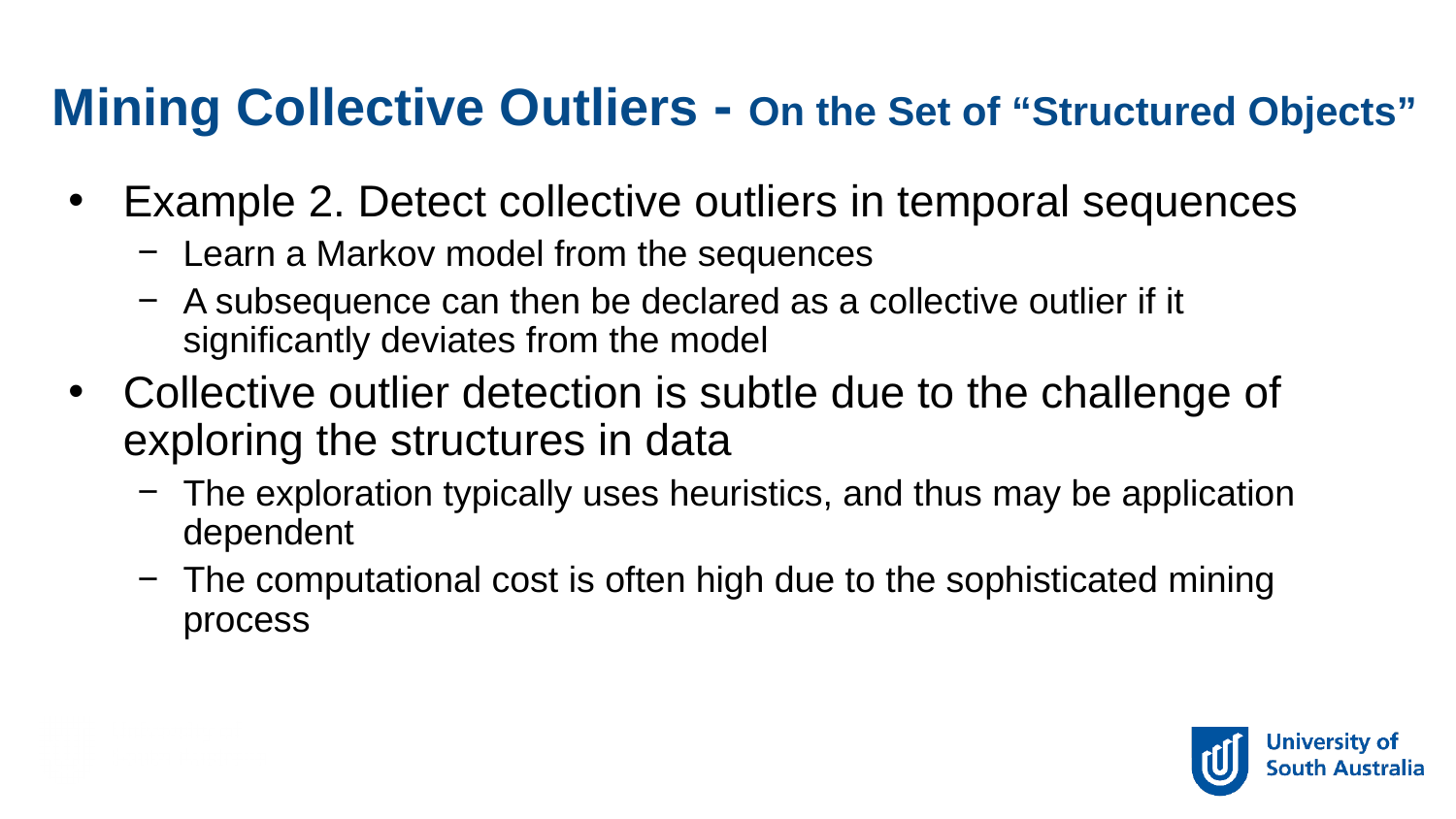

Mining Collective Outliers - On the Set of “Structured Objects”

Example 2. Detect collective outliers in temporal sequences
Learn a Markov model from the sequences
A subsequence can then be declared as a collective outlier if it significantly deviates from the model
Collective outlier detection is subtle due to the challenge of exploring the structures in data
The exploration typically uses heuristics, and thus may be application dependent
The computational cost is often high due to the sophisticated mining process